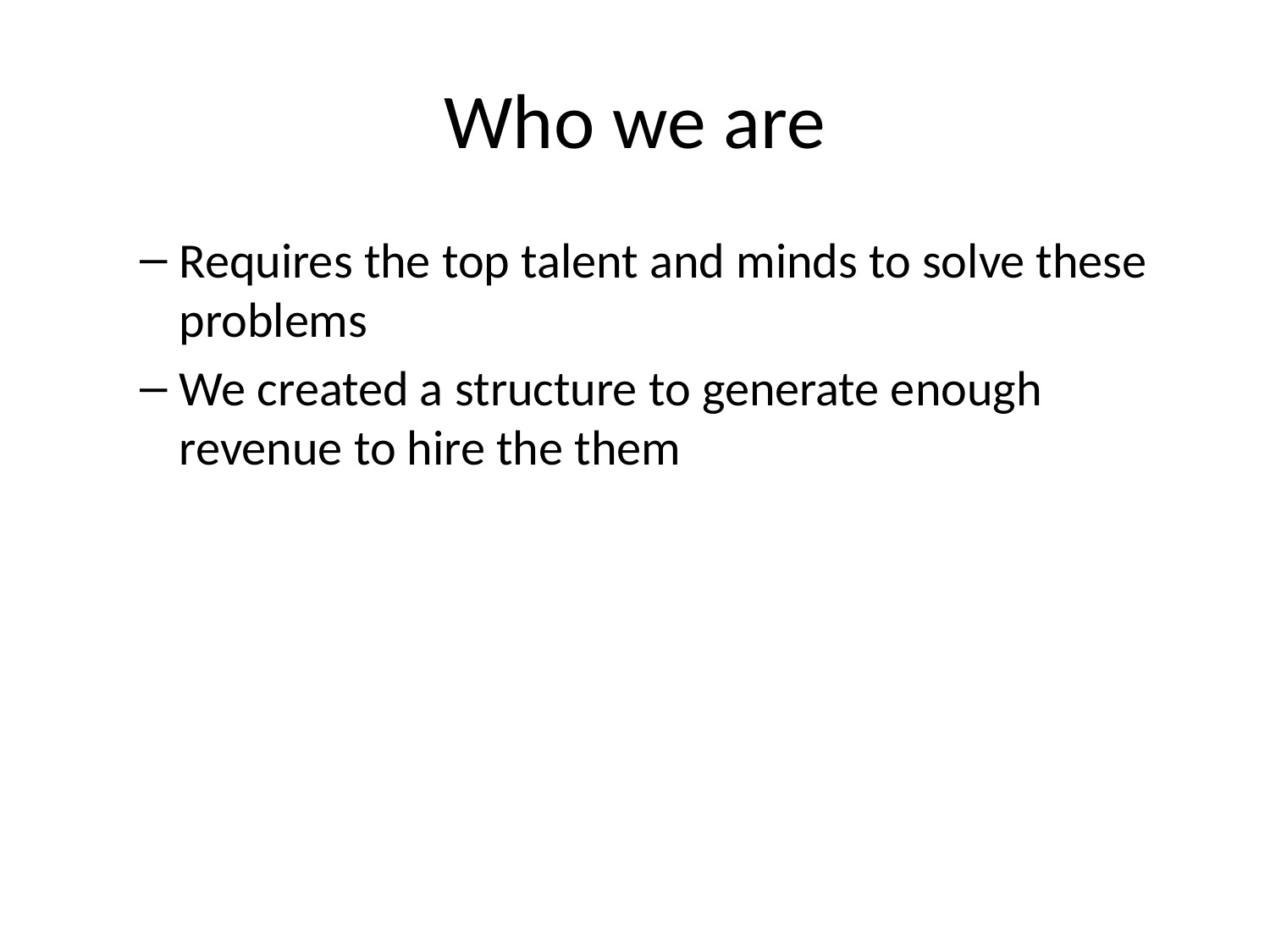

# Who we are
Requires the top talent and minds to solve these problems
We created a structure to generate enough revenue to hire the them